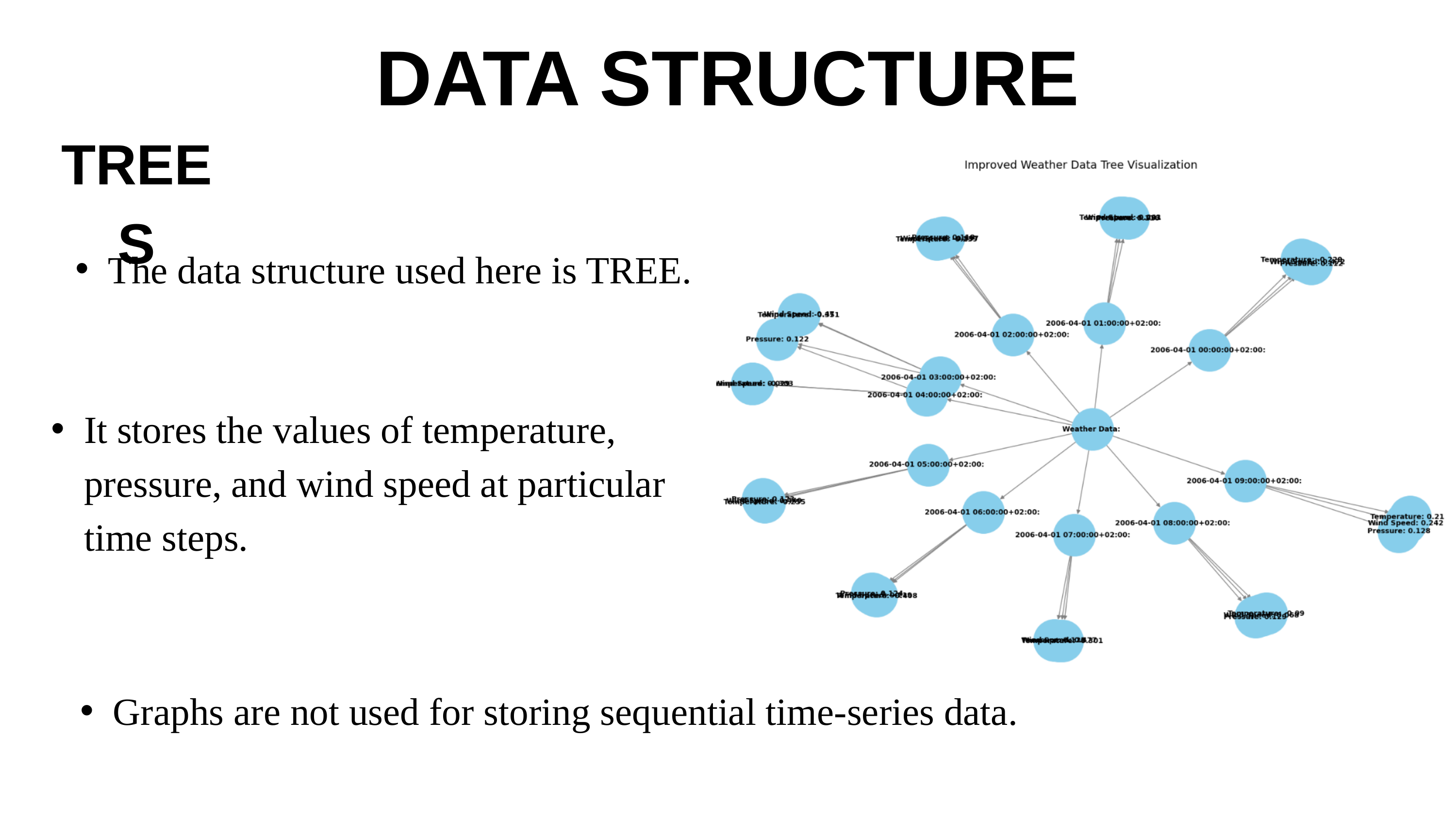

DATA STRUCTURE
TREES

The data structure used here is TREE.
It stores the values of temperature, pressure, and wind speed at particular time steps.
Graphs are not used for storing sequential time-series data.